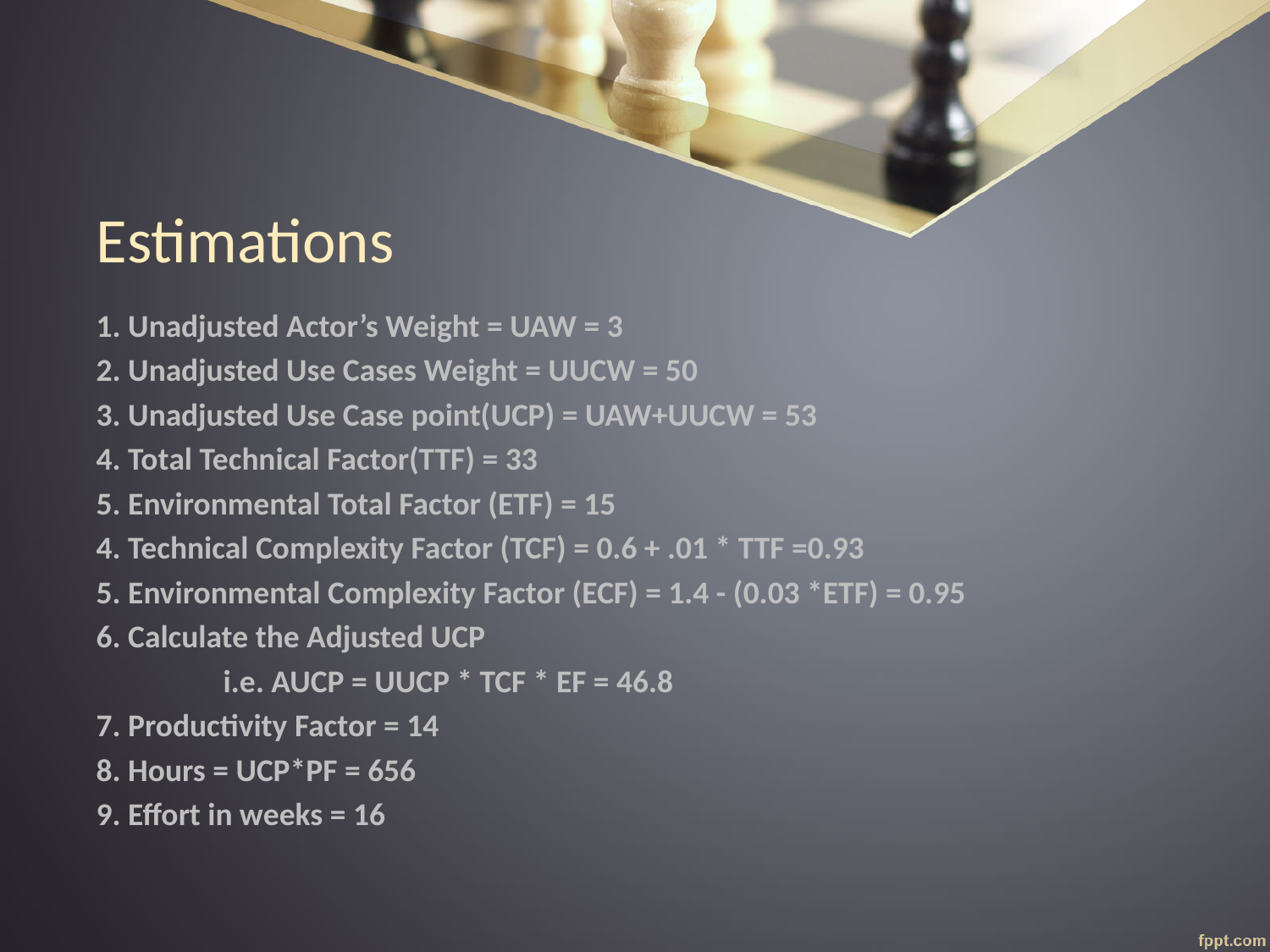

# Estimations
1. Unadjusted Actor’s Weight = UAW = 3
2. Unadjusted Use Cases Weight = UUCW = 50
3. Unadjusted Use Case point(UCP) = UAW+UUCW = 53
4. Total Technical Factor(TTF) = 33
5. Environmental Total Factor (ETF) = 15
4. Technical Complexity Factor (TCF) = 0.6 + .01 * TTF =0.93
5. Environmental Complexity Factor (ECF) = 1.4 - (0.03 *ETF) = 0.95
6. Calculate the Adjusted UCP
	i.e. AUCP = UUCP * TCF * EF = 46.8
7. Productivity Factor = 14
8. Hours = UCP*PF = 656
9. Effort in weeks = 16